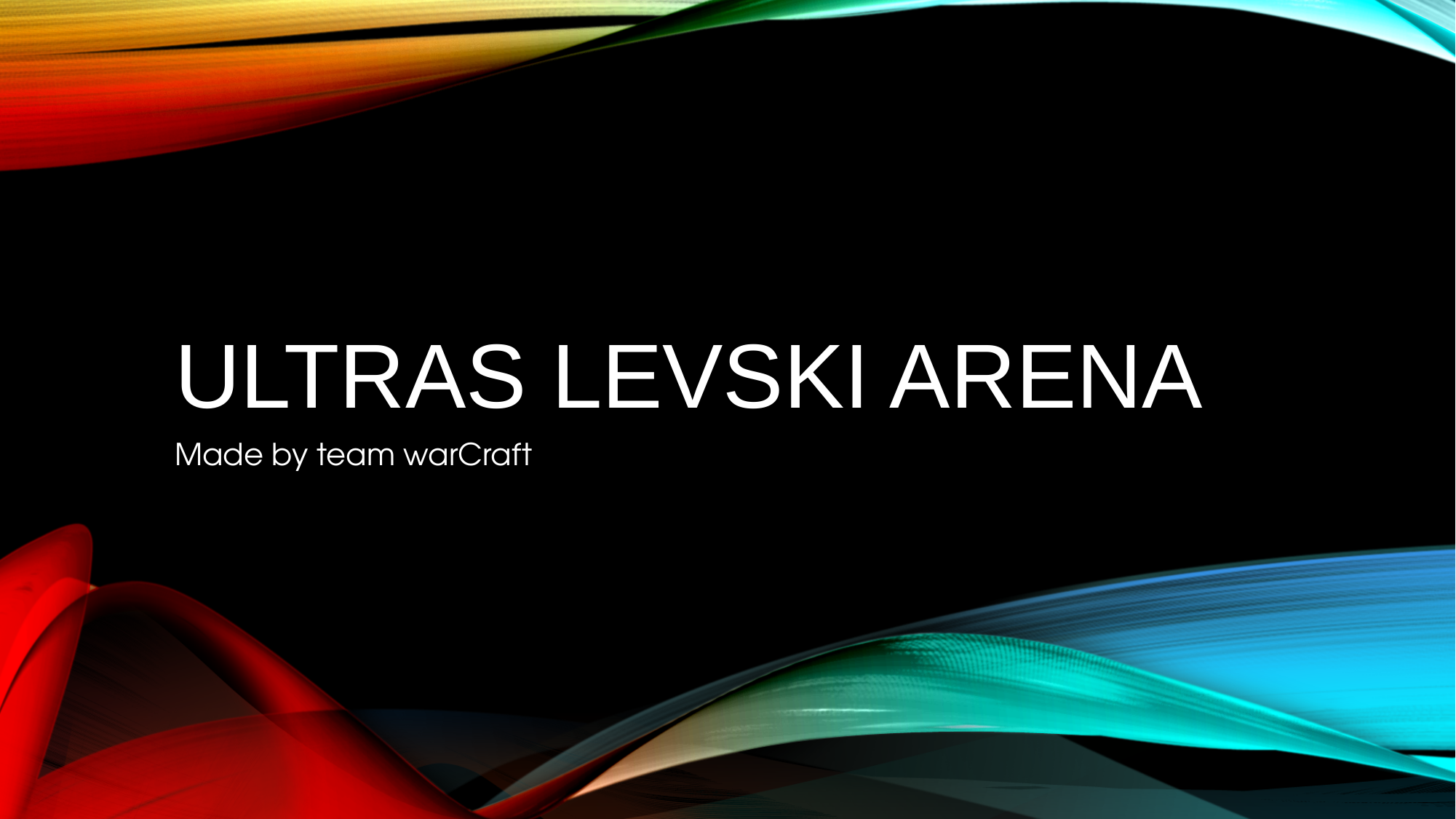

# Ultras levski arena
Made by team warCraft